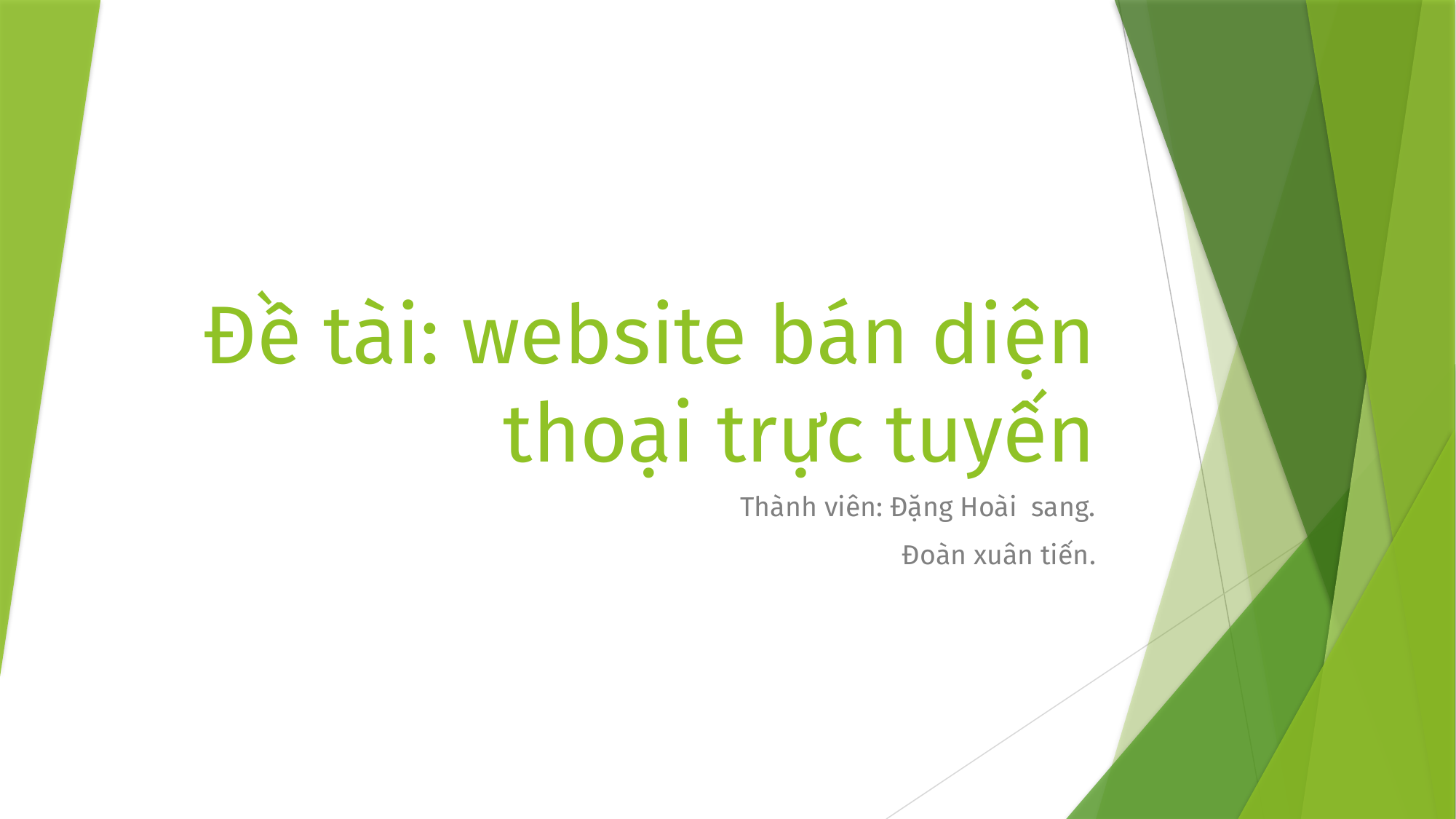

# Đề tài: website bán diện thoại trực tuyến
Thành viên: Đặng Hoài  sang.
Đoàn xuân tiến.